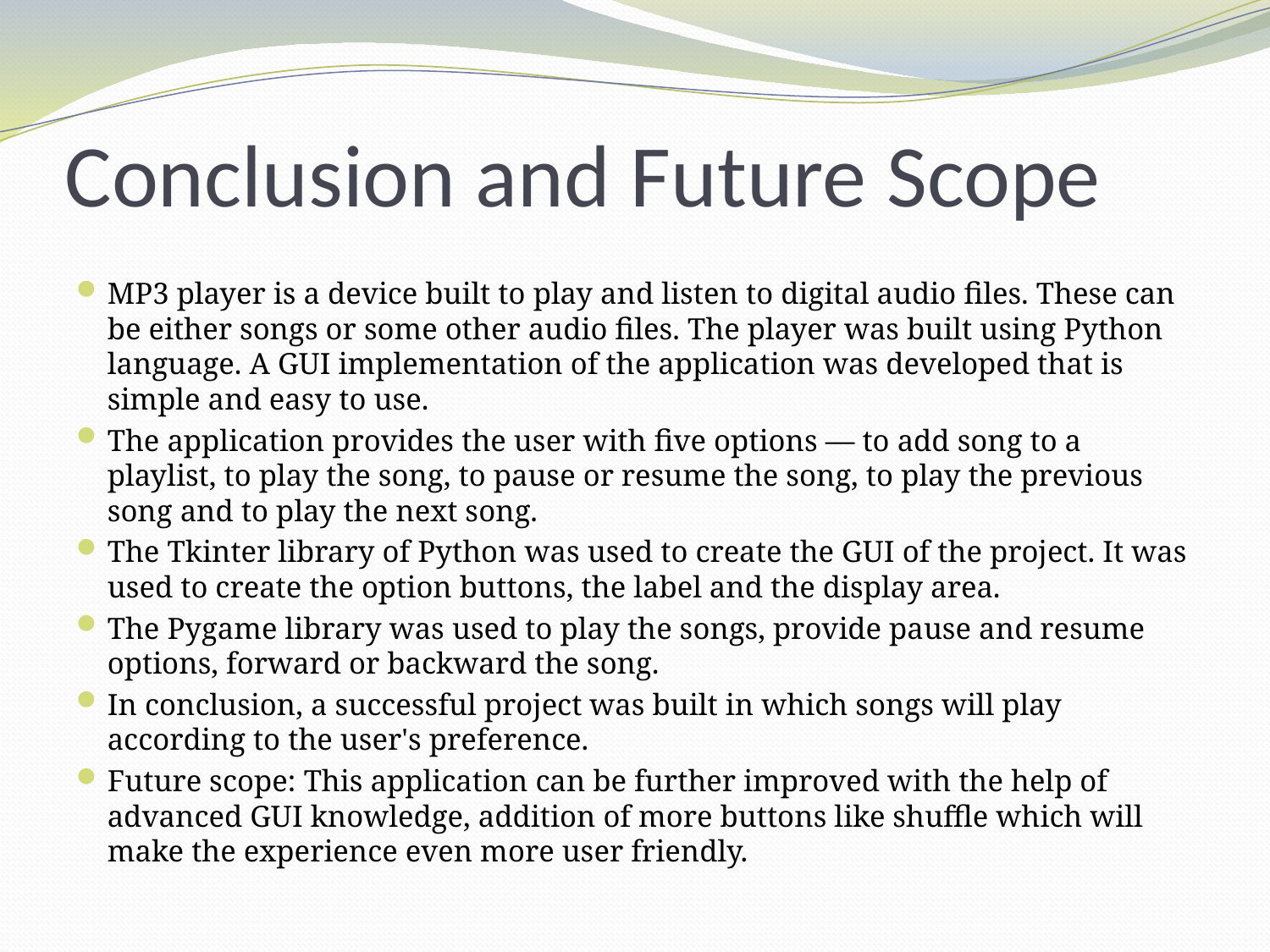

# Conclusion and Future Scope
MP3 player is a device built to play and listen to digital audio files. These can be either songs or some other audio files. The player was built using Python language. A GUI implementation of the application was developed that is simple and easy to use.
The application provides the user with five options — to add song to a playlist, to play the song, to pause or resume the song, to play the previous song and to play the next song.
The Tkinter library of Python was used to create the GUI of the project. It was used to create the option buttons, the label and the display area.
The Pygame library was used to play the songs, provide pause and resume options, forward or backward the song.
In conclusion, a successful project was built in which songs will play according to the user's preference.
Future scope: This application can be further improved with the help of advanced GUI knowledge, addition of more buttons like shuffle which will make the experience even more user friendly.